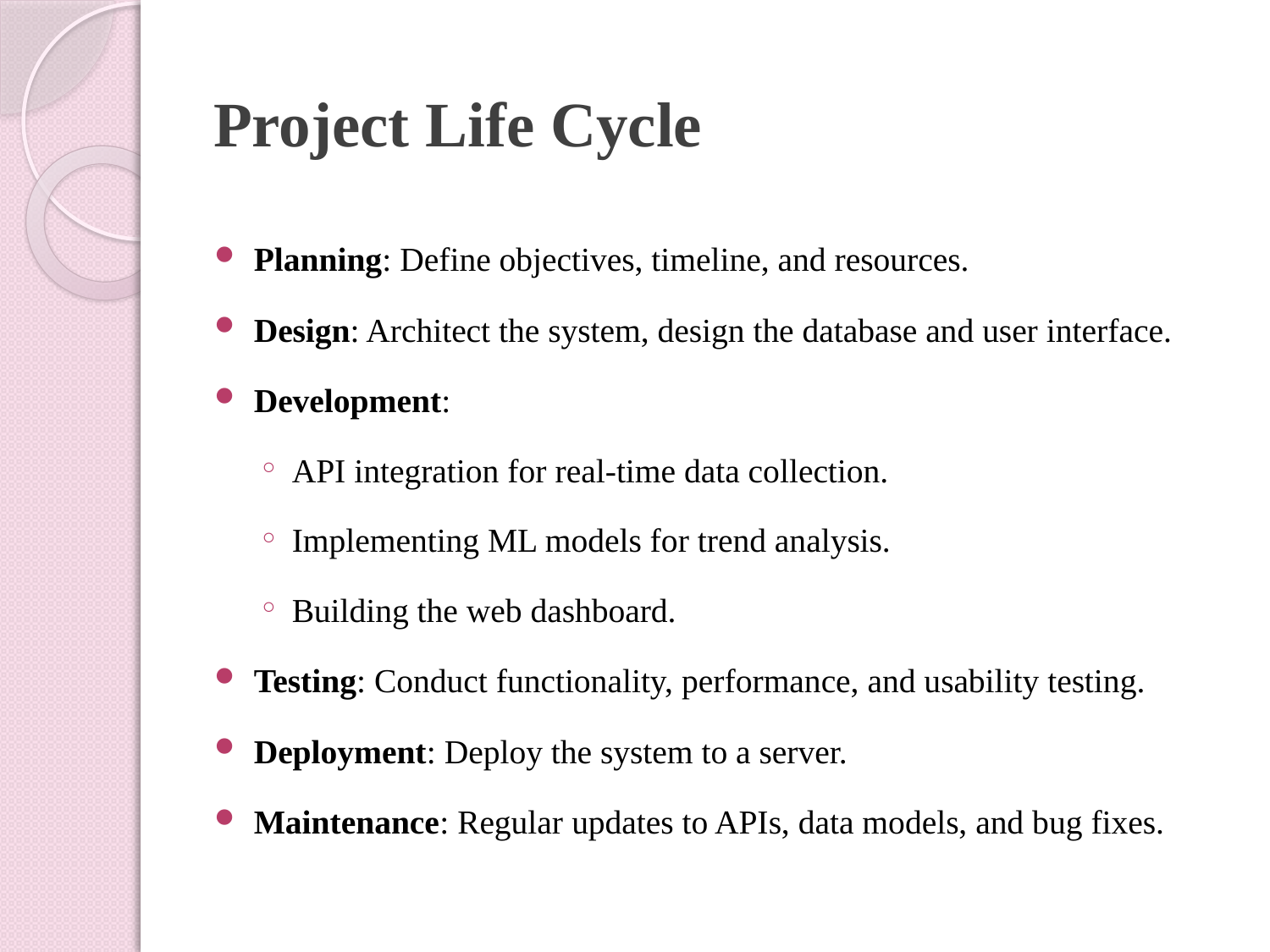

# Project Life Cycle
Planning: Define objectives, timeline, and resources.
Design: Architect the system, design the database and user interface.
Development:
API integration for real-time data collection.
Implementing ML models for trend analysis.
Building the web dashboard.
Testing: Conduct functionality, performance, and usability testing.
Deployment: Deploy the system to a server.
Maintenance: Regular updates to APIs, data models, and bug fixes.